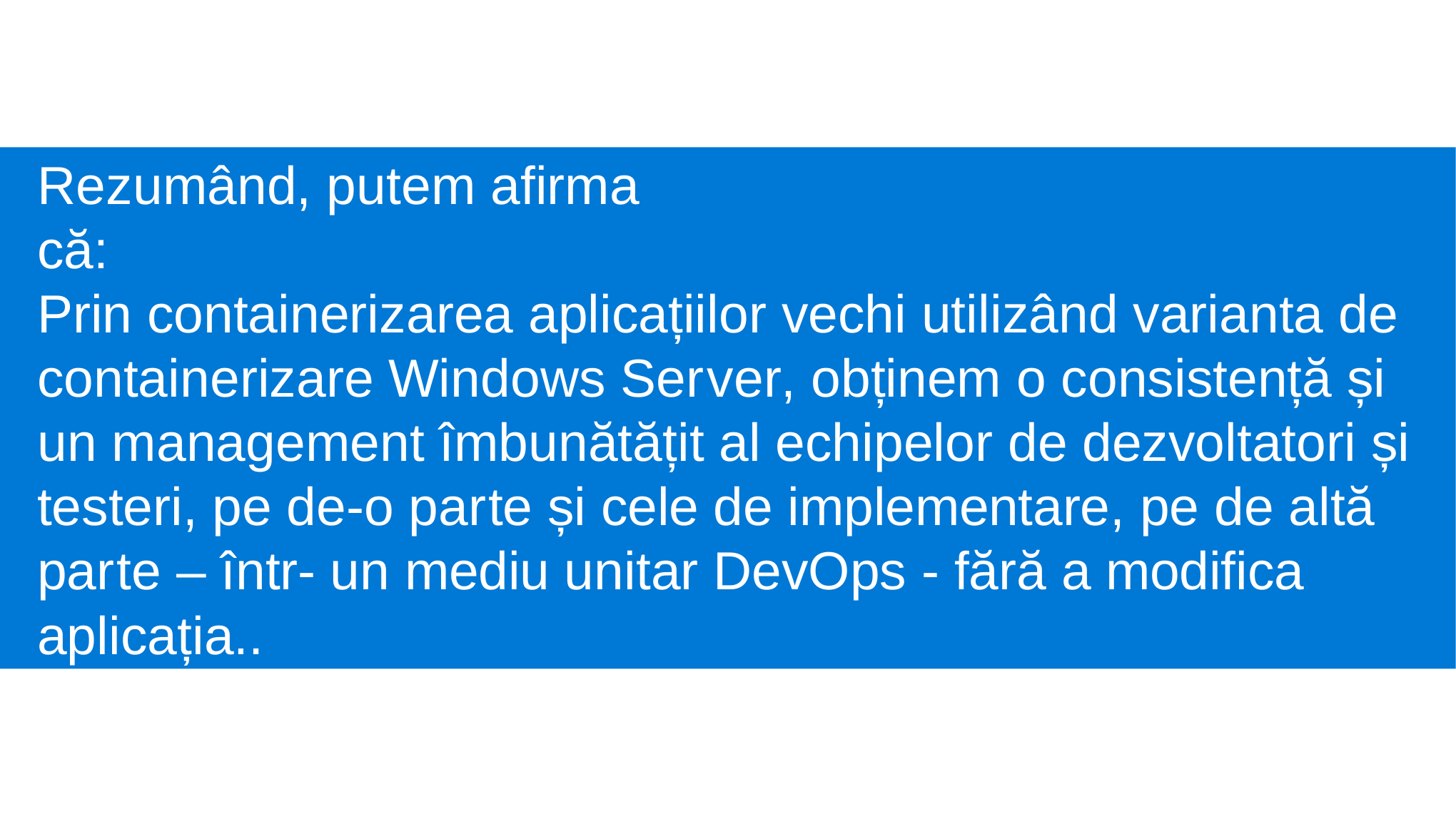

Rezumând, putem afirma că:
Prin containerizarea aplicațiilor vechi utilizând varianta de containerizare Windows Server, obținem o consistență și un management îmbunătățit al echipelor de dezvoltatori și testeri, pe de-o parte și cele de implementare, pe de altă parte – într- un mediu unitar DevOps - fără a modifica aplicația..